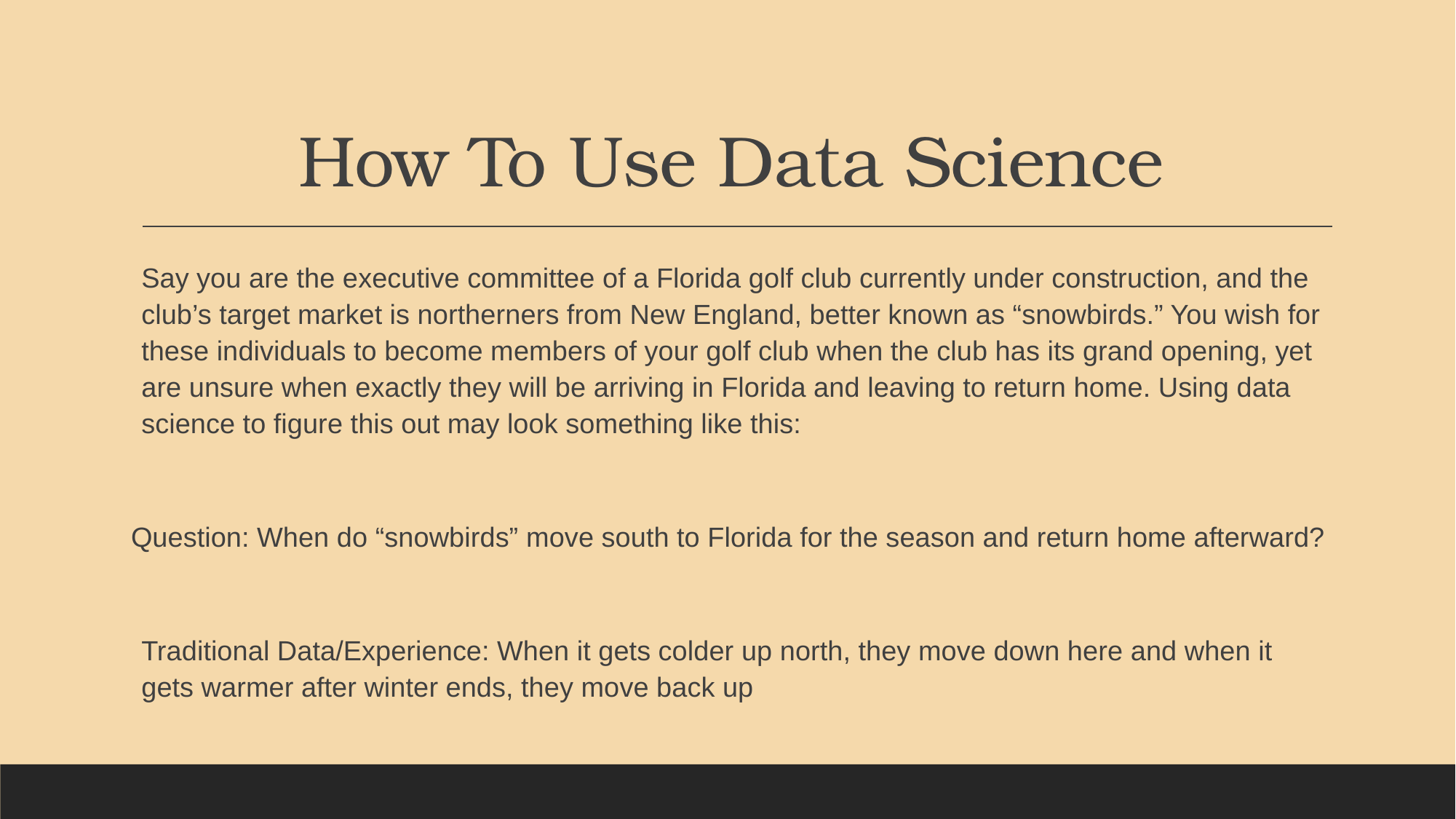

# How To Use Data Science
Say you are the executive committee of a Florida golf club currently under construction, and the club’s target market is northerners from New England, better known as “snowbirds.” You wish for these individuals to become members of your golf club when the club has its grand opening, yet are unsure when exactly they will be arriving in Florida and leaving to return home. Using data science to figure this out may look something like this:

Question: When do “snowbirds” move south to Florida for the season and return home afterward?

Traditional Data/Experience: When it gets colder up north, they move down here and when it gets warmer after winter ends, they move back up